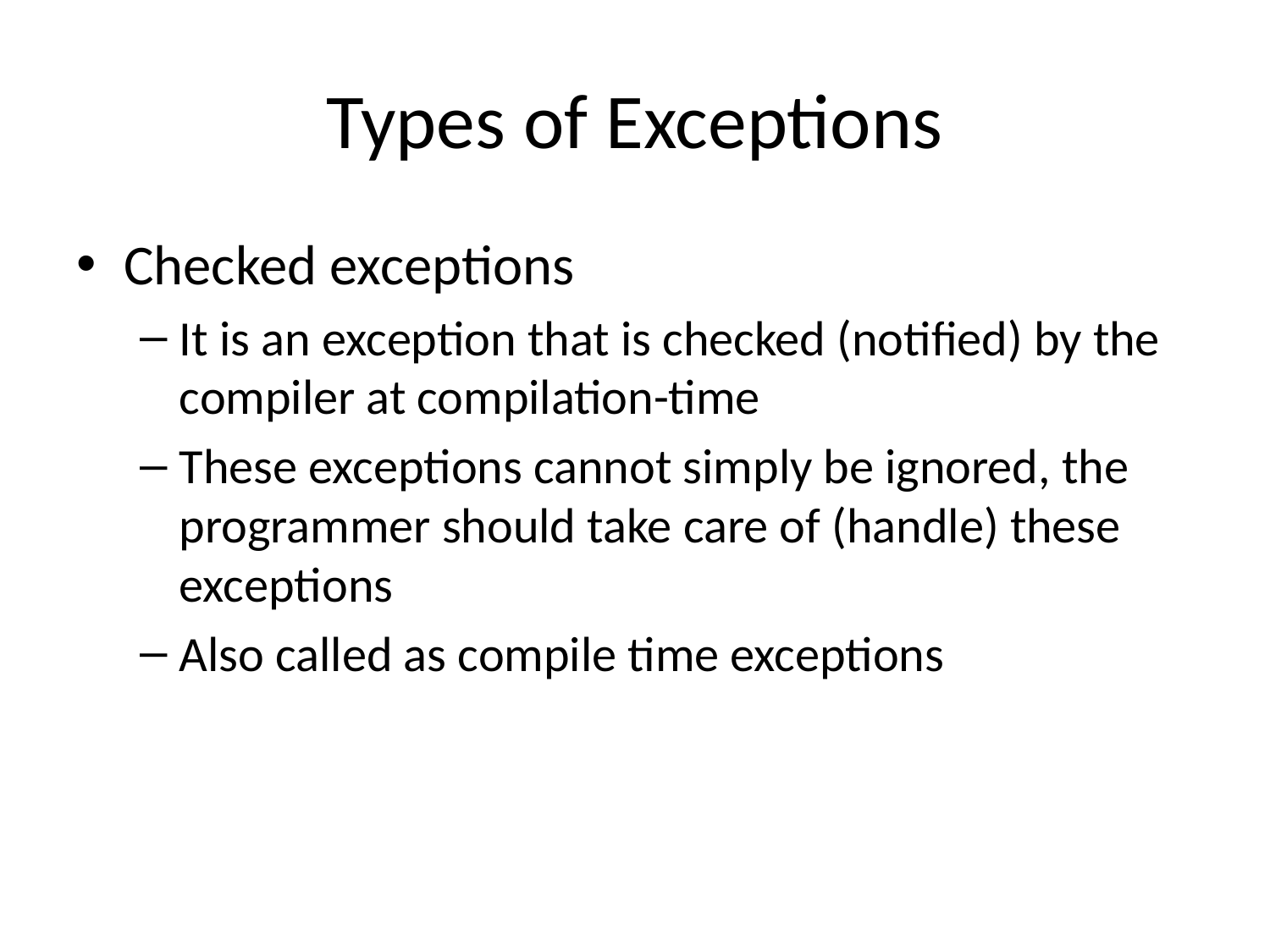

# Types of Exceptions
Checked exceptions
It is an exception that is checked (notified) by the compiler at compilation-time
These exceptions cannot simply be ignored, the programmer should take care of (handle) these exceptions
Also called as compile time exceptions